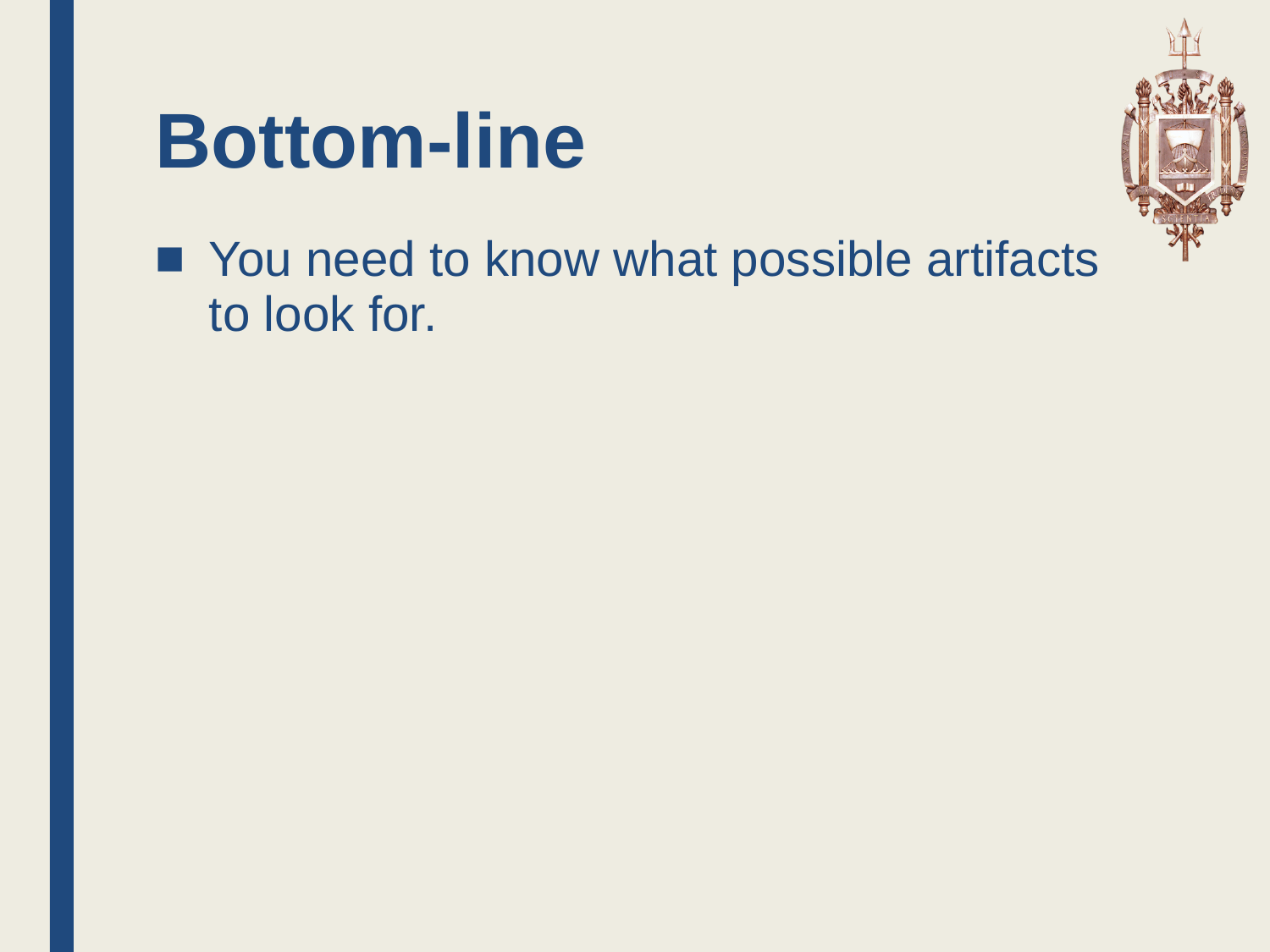

# Bottom-line
You need to know what possible artifacts to look for.